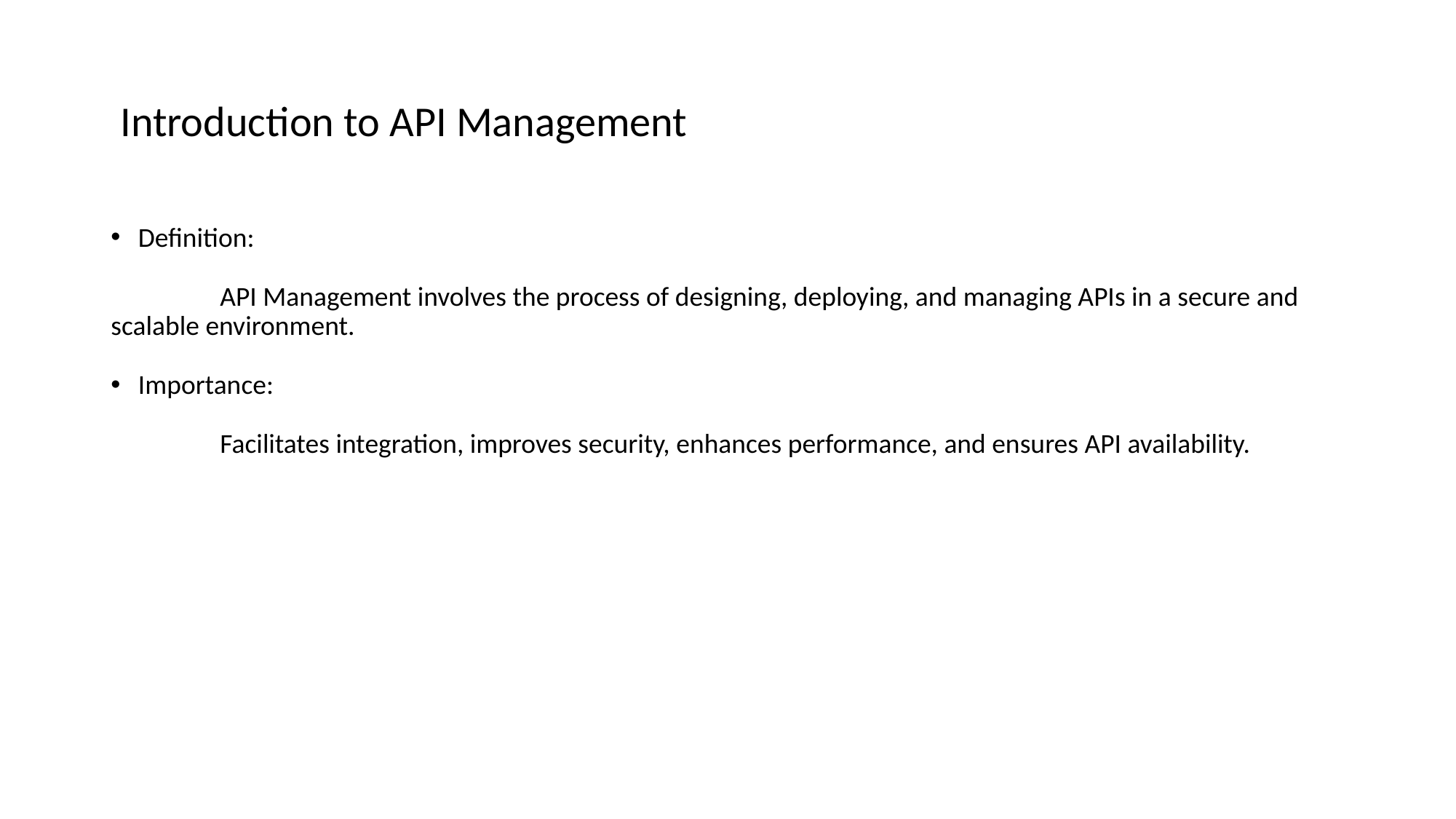

# Introduction to API Management
Definition:

	API Management involves the process of designing, deploying, and managing APIs in a secure and 	scalable environment.

Importance:

	Facilitates integration, improves security, enhances performance, and ensures API availability.